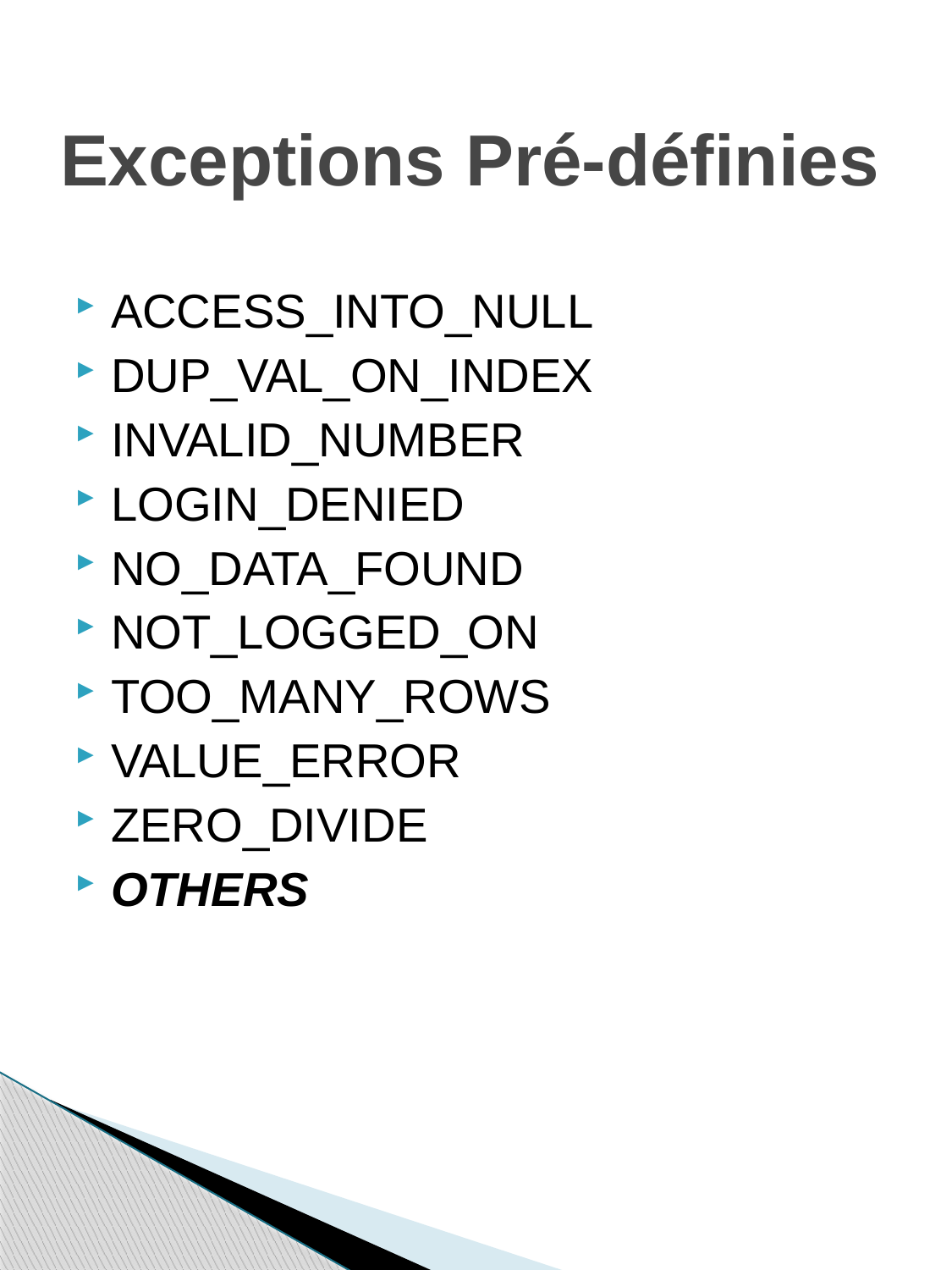

# Exceptions Pré-définies
ACCESS_INTO_NULL
DUP_VAL_ON_INDEX
INVALID_NUMBER
LOGIN_DENIED
NO_DATA_FOUND
NOT_LOGGED_ON
TOO_MANY_ROWS
VALUE_ERROR
ZERO_DIVIDE
OTHERS